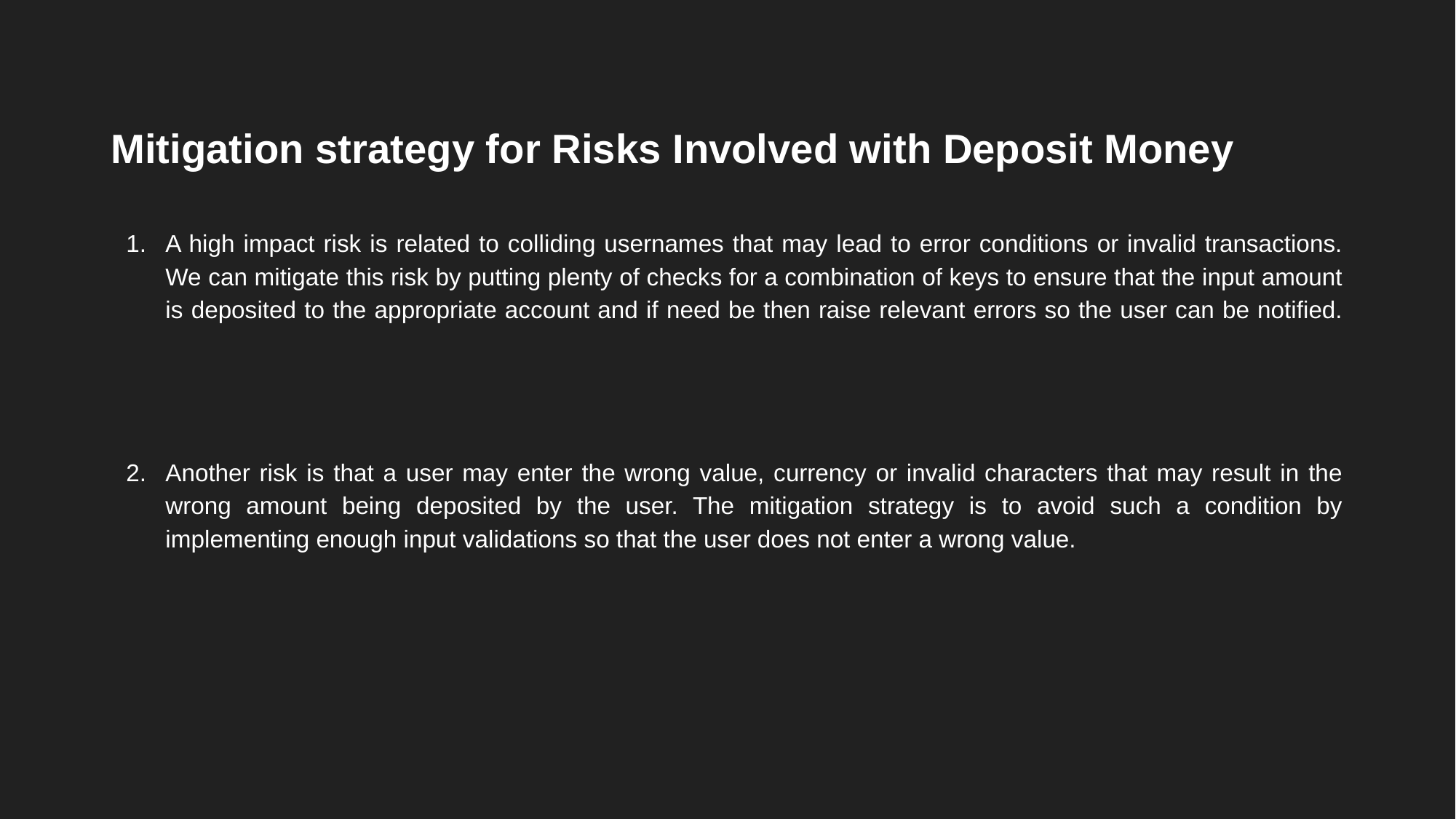

# Mitigation strategy for Risks Involved with Deposit Money
A high impact risk is related to colliding usernames that may lead to error conditions or invalid transactions. We can mitigate this risk by putting plenty of checks for a combination of keys to ensure that the input amount is deposited to the appropriate account and if need be then raise relevant errors so the user can be notified.
Another risk is that a user may enter the wrong value, currency or invalid characters that may result in the wrong amount being deposited by the user. The mitigation strategy is to avoid such a condition by implementing enough input validations so that the user does not enter a wrong value.